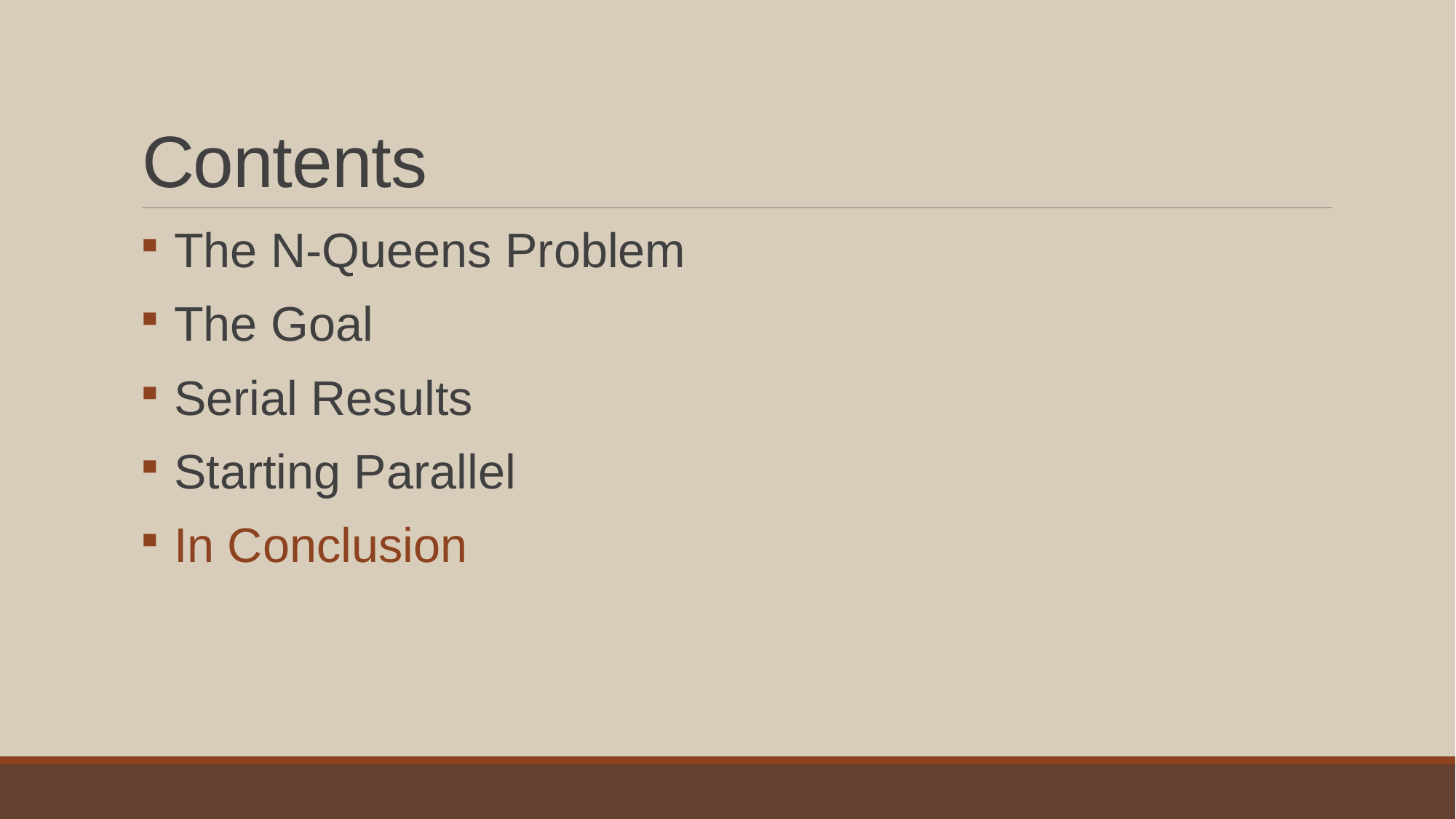

# Contents
The N-Queens Problem
The Goal
Serial Results
Starting Parallel
In Conclusion